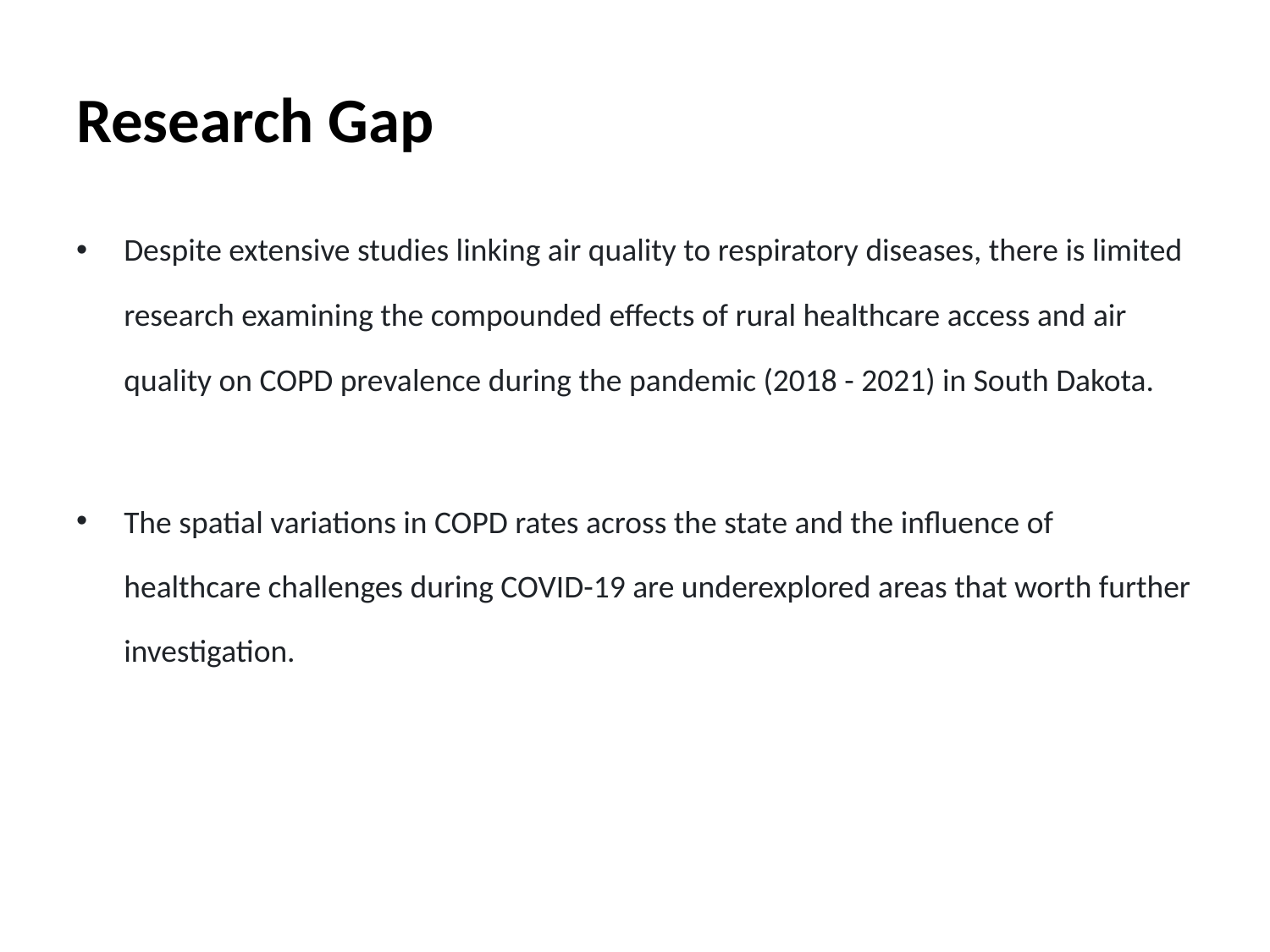

# Research Gap
Despite extensive studies linking air quality to respiratory diseases, there is limited research examining the compounded effects of rural healthcare access and air quality on COPD prevalence during the pandemic (2018 - 2021) in South Dakota.

The spatial variations in COPD rates across the state and the influence of healthcare challenges during COVID-19 are underexplored areas that worth further investigation.